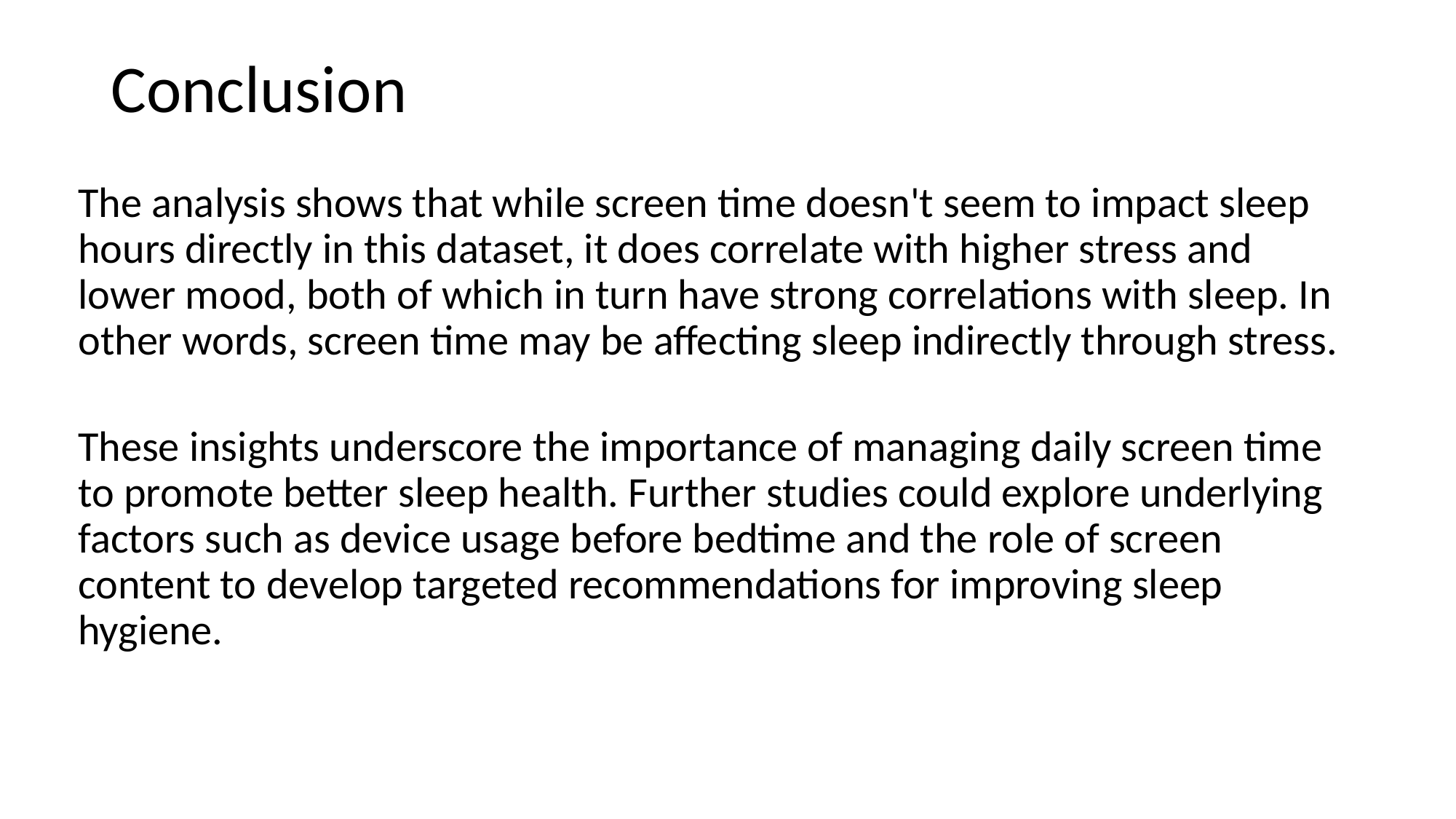

# Conclusion
The analysis shows that while screen time doesn't seem to impact sleep hours directly in this dataset, it does correlate with higher stress and lower mood, both of which in turn have strong correlations with sleep. In other words, screen time may be affecting sleep indirectly through stress.
These insights underscore the importance of managing daily screen time to promote better sleep health. Further studies could explore underlying factors such as device usage before bedtime and the role of screen content to develop targeted recommendations for improving sleep hygiene.